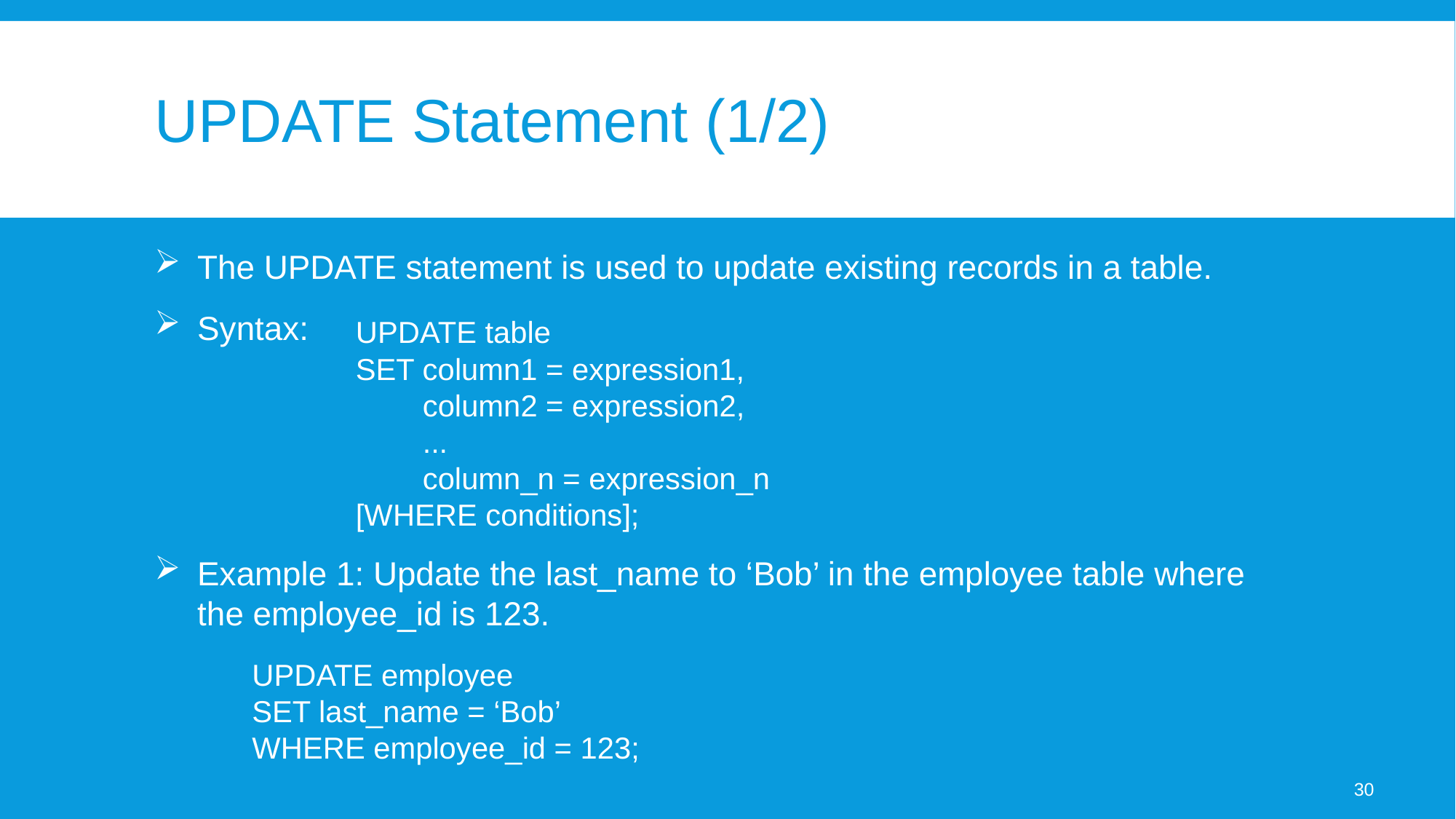

# UPDATE Statement (1/2)
The UPDATE statement is used to update existing records in a table.
Syntax:

Example 1: Update the last_name to ‘Bob’ in the employee table where the employee_id is 123.
UPDATE table
SET column1 = expression1,
        column2 = expression2,
        ...
        column_n = expression_n
[WHERE conditions];
UPDATE employee
SET last_name = ‘Bob’
WHERE employee_id = 123;
30